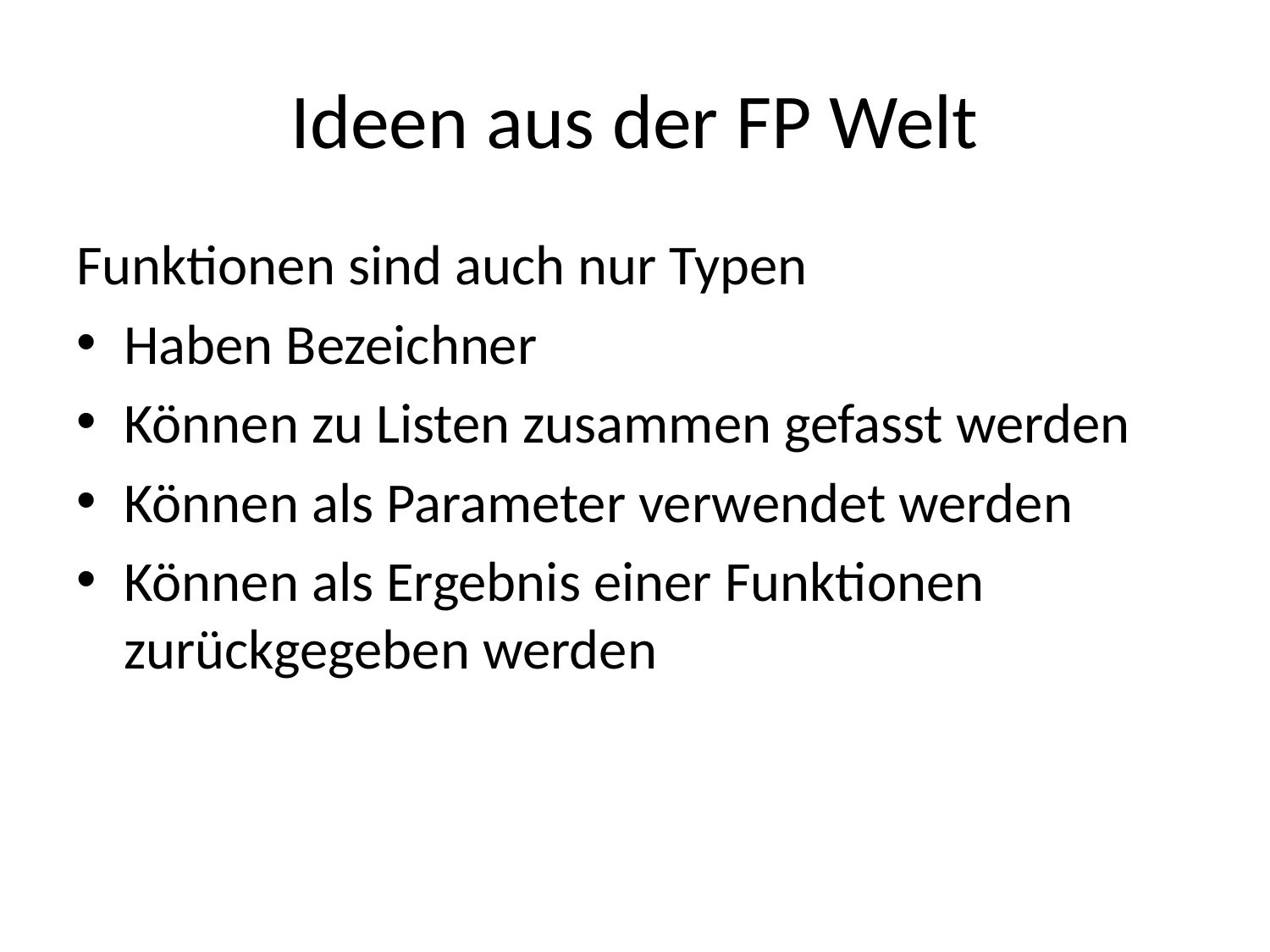

# Ideen aus der FP Welt
Funktionen sind auch nur Typen
Haben Bezeichner
Können zu Listen zusammen gefasst werden
Können als Parameter verwendet werden
Können als Ergebnis einer Funktionen zurückgegeben werden